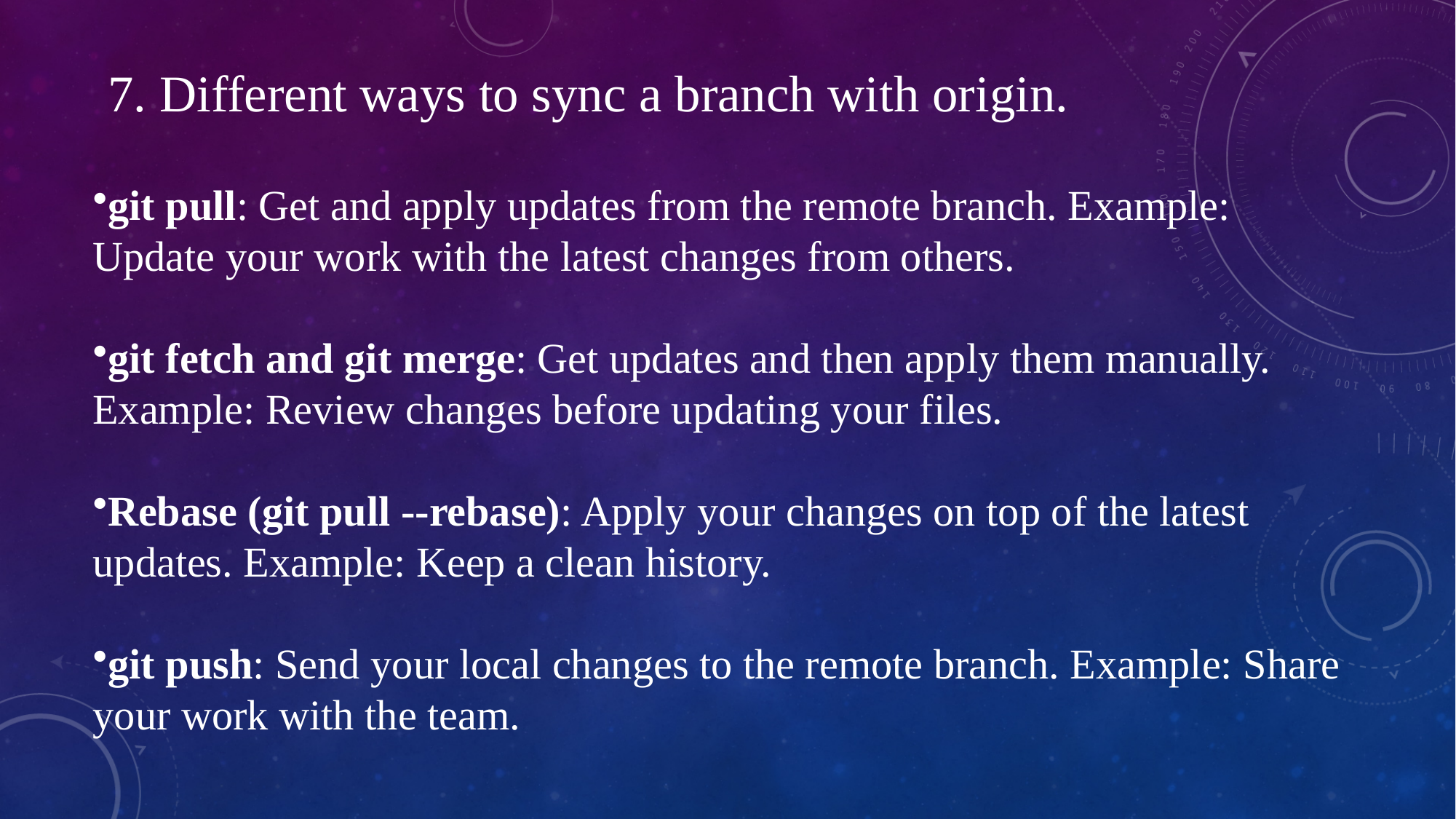

# 7. Different ways to sync a branch with origin.
git pull: Get and apply updates from the remote branch. Example: Update your work with the latest changes from others.

git fetch and git merge: Get updates and then apply them manually. Example: Review changes before updating your files.

Rebase (git pull --rebase): Apply your changes on top of the latest updates. Example: Keep a clean history.

git push: Send your local changes to the remote branch. Example: Share your work with the team.